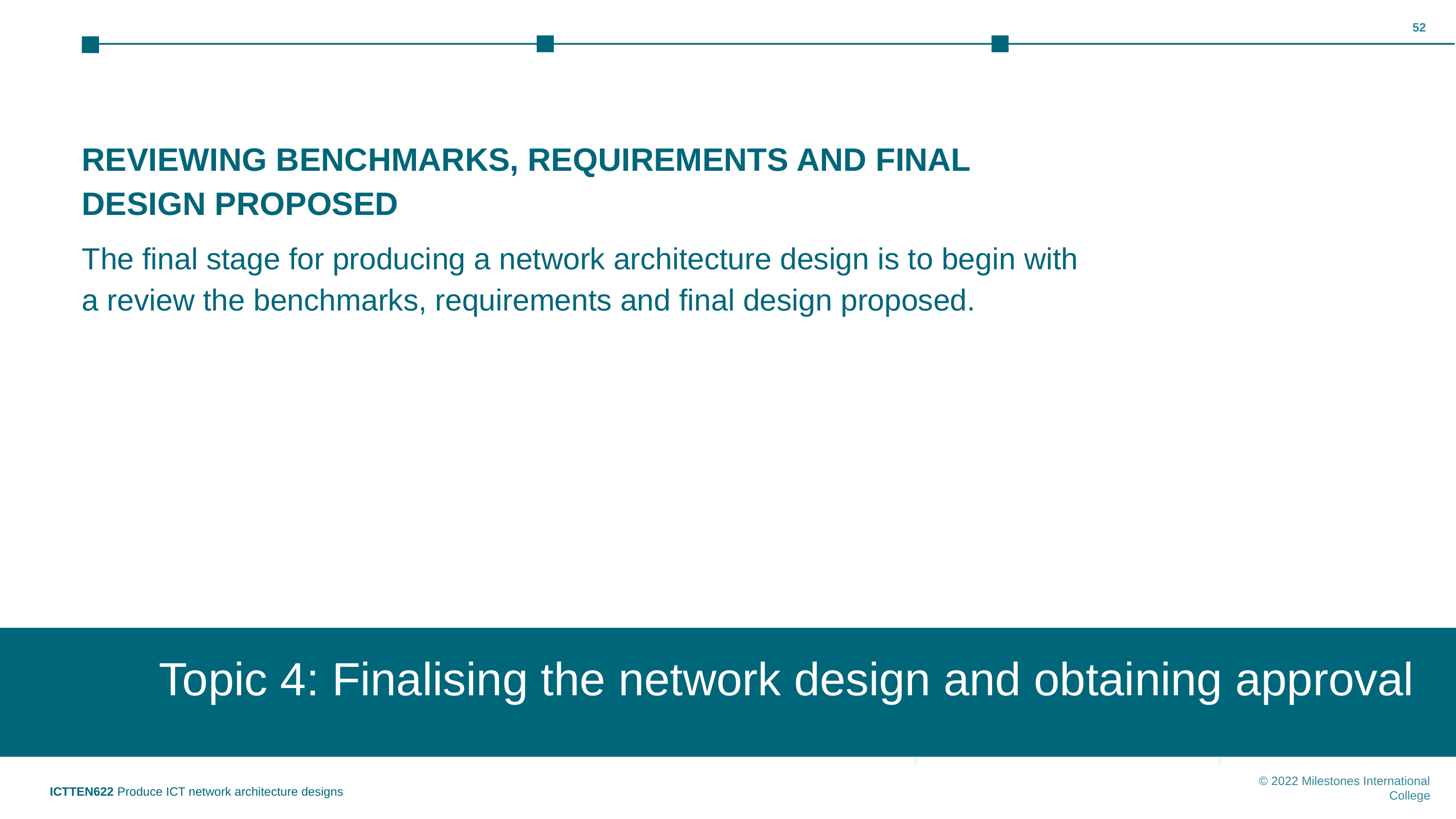

52

REVIEWING BENCHMARKS, REQUIREMENTS AND FINAL DESIGN PROPOSED
The final stage for producing a network architecture design is to begin with a review the benchmarks, requirements and final design proposed.

Topic 4: Finalising the network design and obtaining approval
Topic 1: Insert topic title
ICTTEN622 Produce ICT network architecture designs
© 2022 Milestones International College